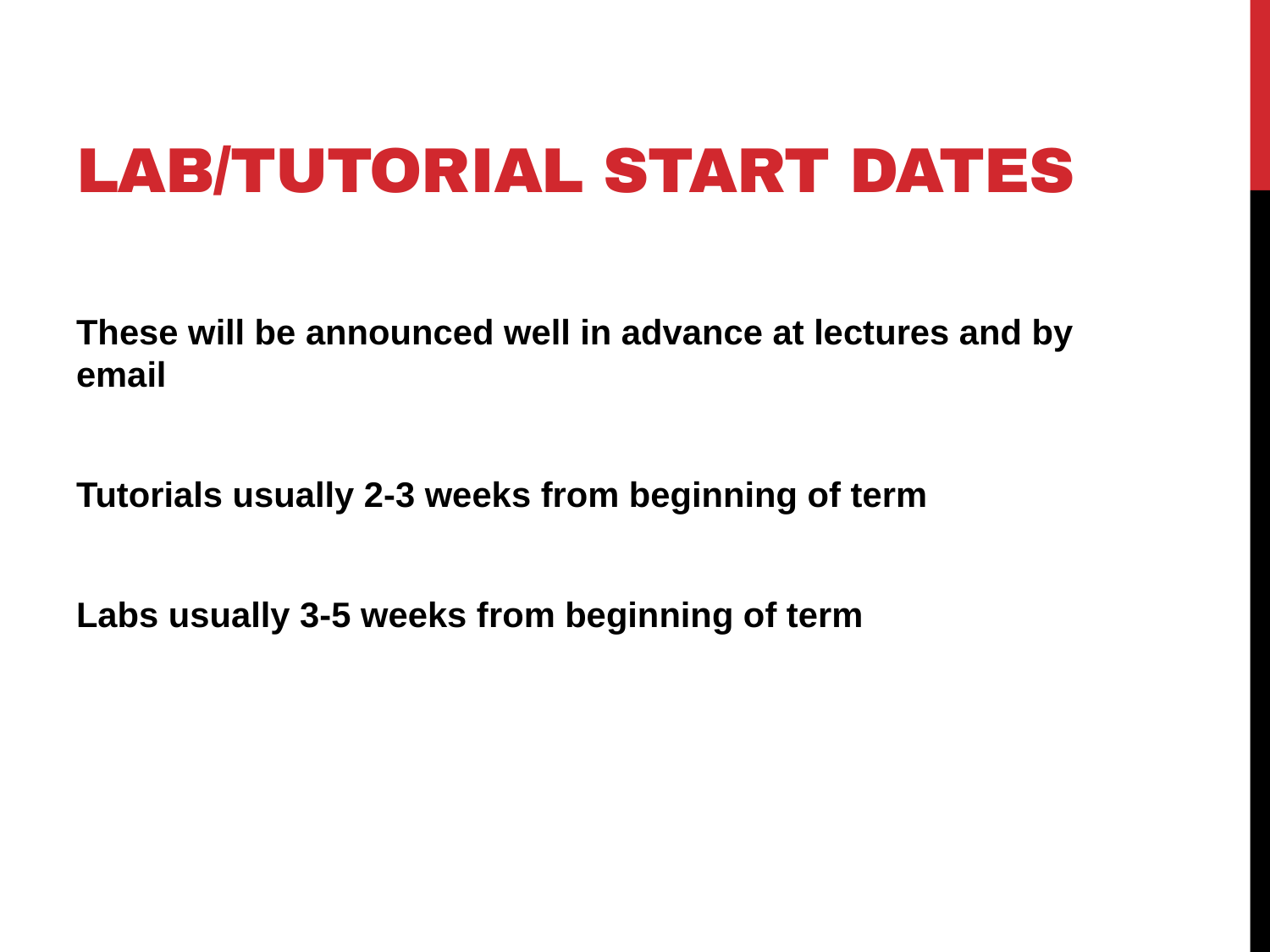

# Lab/Tutorial Start Dates

These will be announced well in advance at lectures and by email

Tutorials usually 2-3 weeks from beginning of term

Labs usually 3-5 weeks from beginning of term